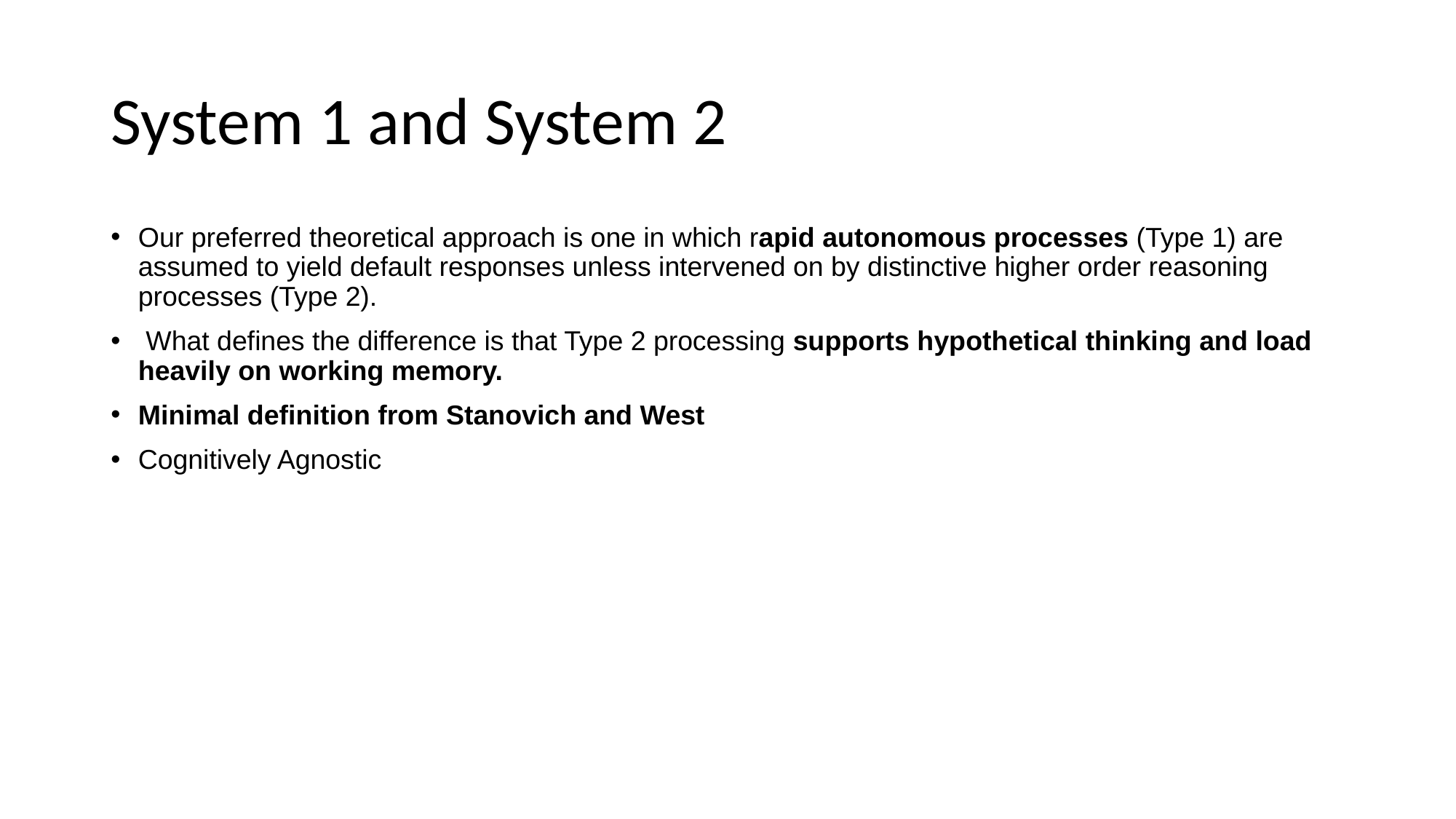

# System 1 and System 2
Our preferred theoretical approach is one in which rapid autonomous processes (Type 1) are assumed to yield default responses unless intervened on by distinctive higher order reasoning processes (Type 2).
 What defines the difference is that Type 2 processing supports hypothetical thinking and load heavily on working memory.
Minimal definition from Stanovich and West
Cognitively Agnostic